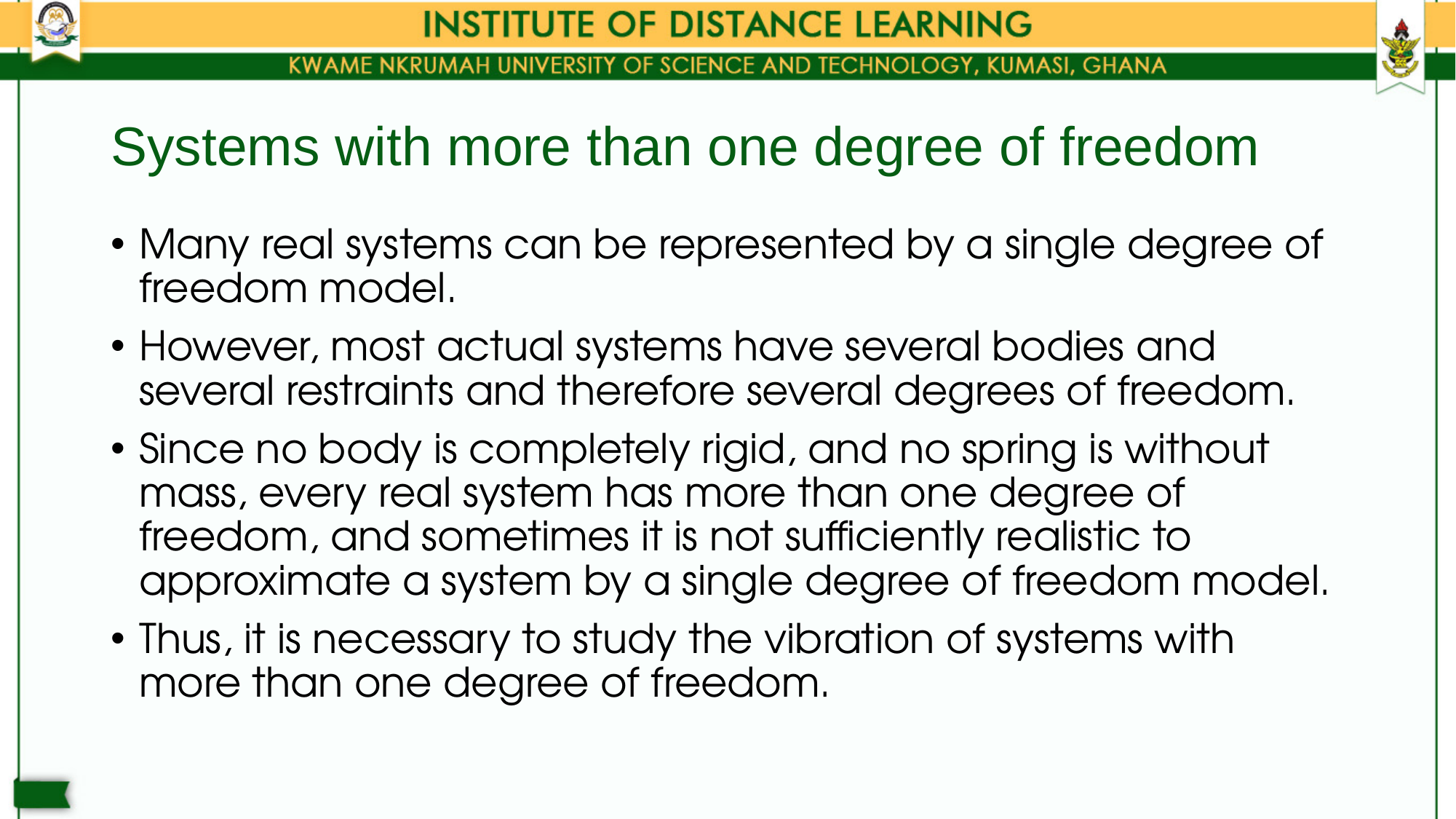

# Systems with more than one degree of freedom
Many real systems can be represented by a single degree of freedom model.
However, most actual systems have several bodies and several restraints and therefore several degrees of freedom.
Since no body is completely rigid, and no spring is without mass, every real system has more than one degree of freedom, and sometimes it is not sufficiently realistic to approximate a system by a single degree of freedom model.
Thus, it is necessary to study the vibration of systems with more than one degree of freedom.